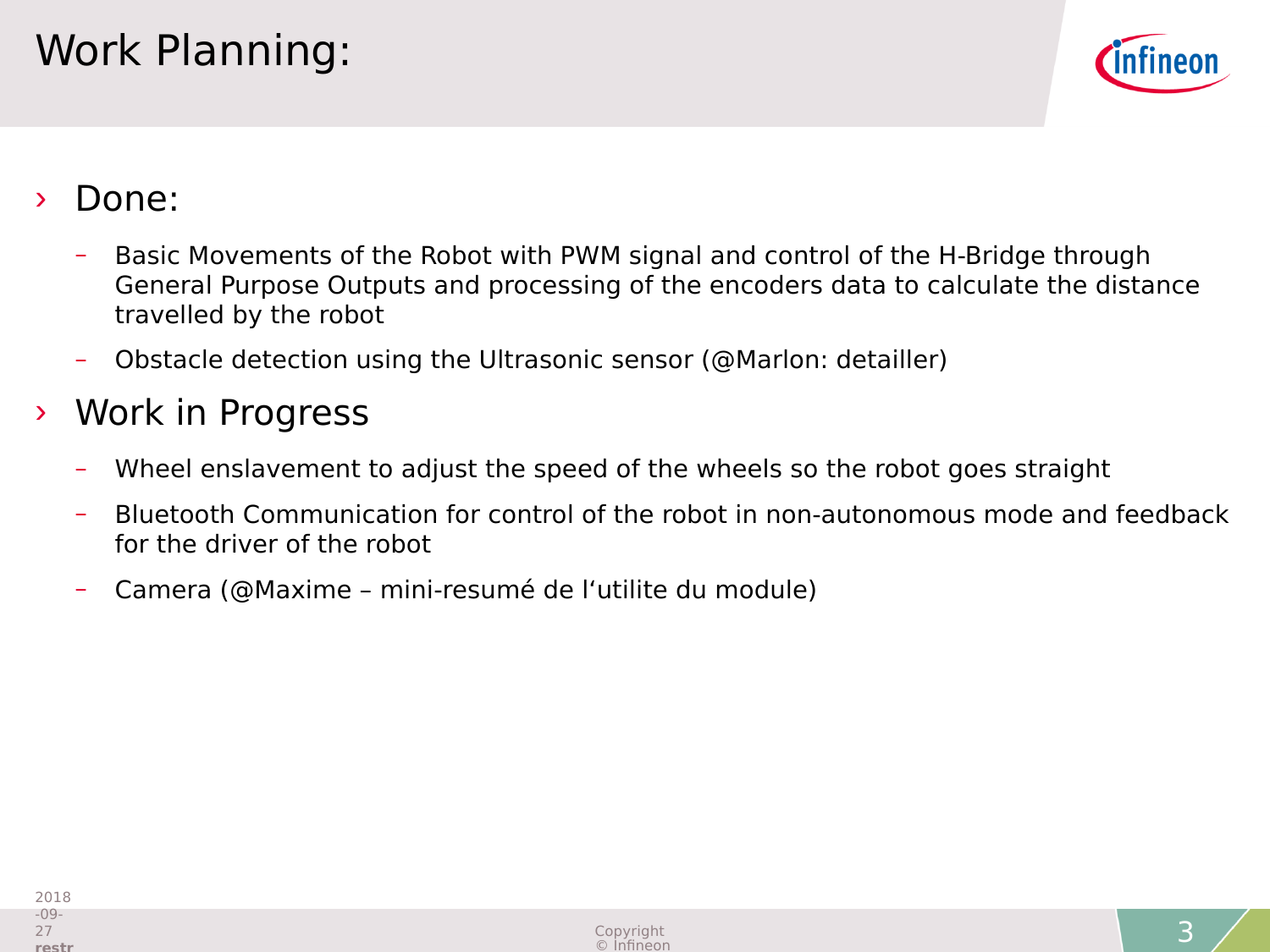

# Work Planning:
Done:
Basic Movements of the Robot with PWM signal and control of the H-Bridge through General Purpose Outputs and processing of the encoders data to calculate the distance travelled by the robot
Obstacle detection using the Ultrasonic sensor (@Marlon: detailler)
Work in Progress
Wheel enslavement to adjust the speed of the wheels so the robot goes straight
Bluetooth Communication for control of the robot in non-autonomous mode and feedback for the driver of the robot
Camera (@Maxime – mini-resumé de l‘utilite du module)

2018-09-27   restricted
Copyright © Infineon Technologies AG 2018. All rights reserved.
3